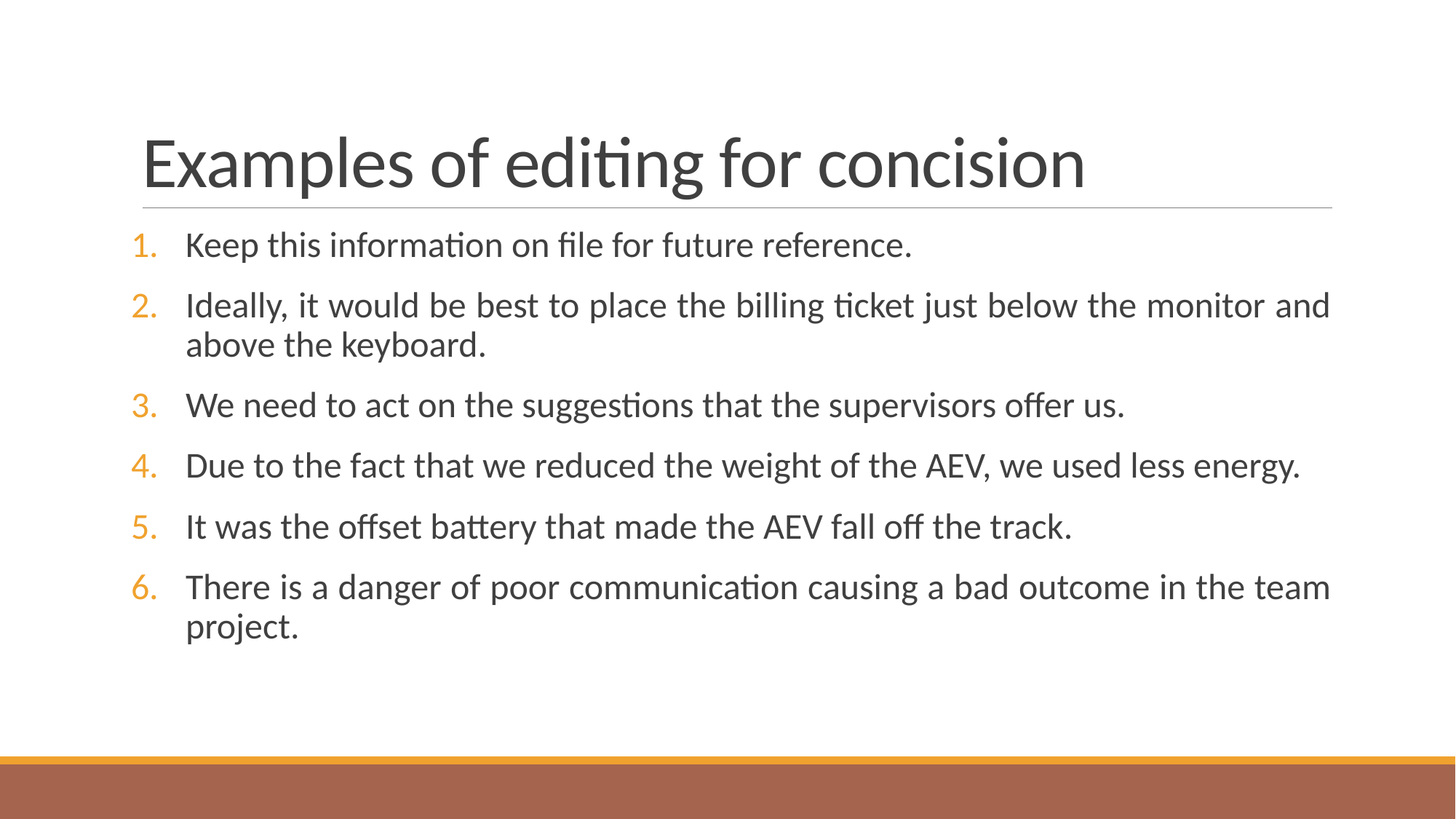

# Examples of editing for concision
Keep this information on file for future reference.
Ideally, it would be best to place the billing ticket just below the monitor and above the keyboard.
We need to act on the suggestions that the supervisors offer us.
Due to the fact that we reduced the weight of the AEV, we used less energy.
It was the offset battery that made the AEV fall off the track.
There is a danger of poor communication causing a bad outcome in the team project.